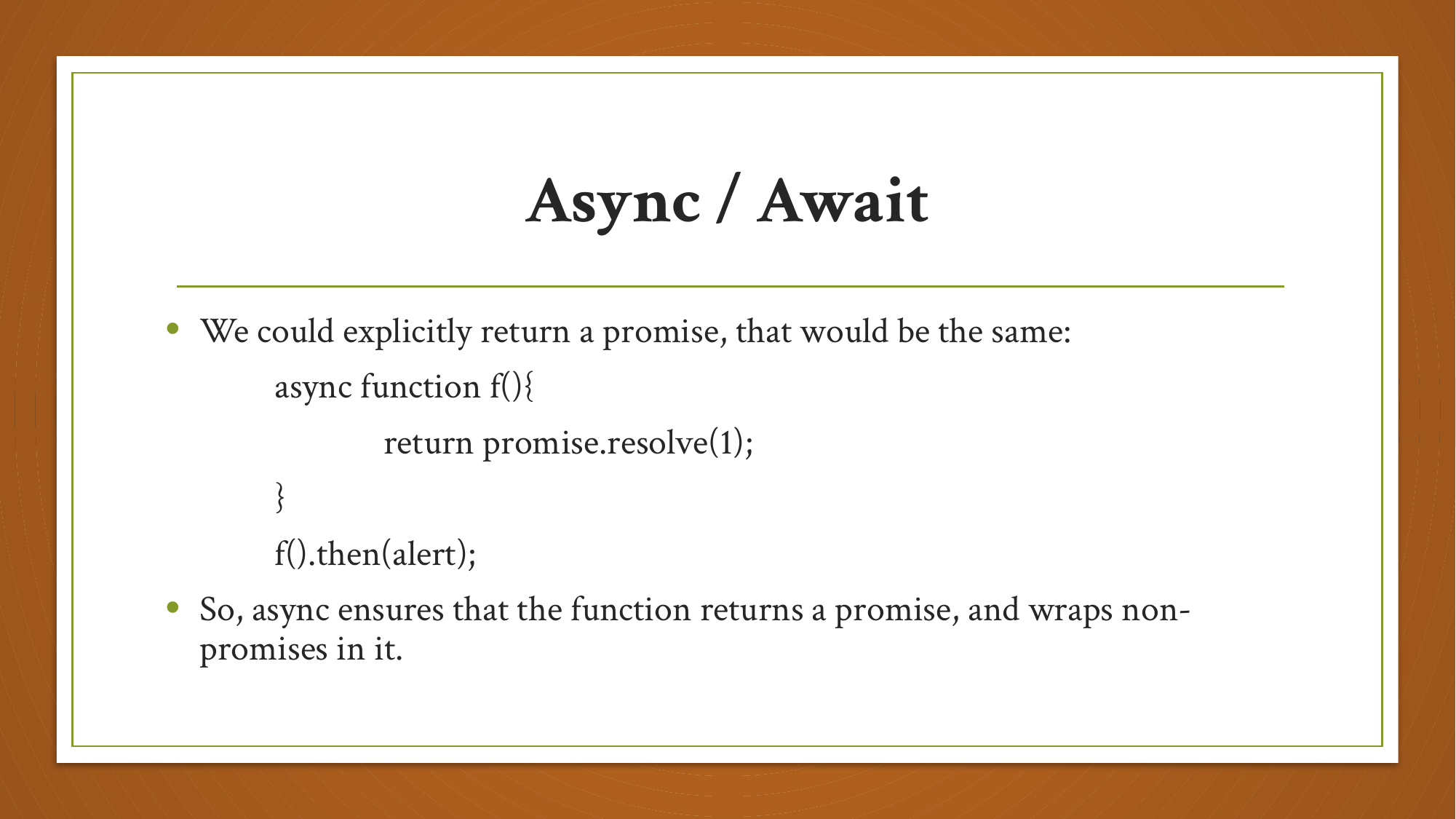

# Async / Await
We could explicitly return a promise, that would be the same:
	async function f(){
    		return promise.resolve(1);
	}
	f().then(alert);
So, async ensures that the function returns a promise, and wraps non-promises in it.